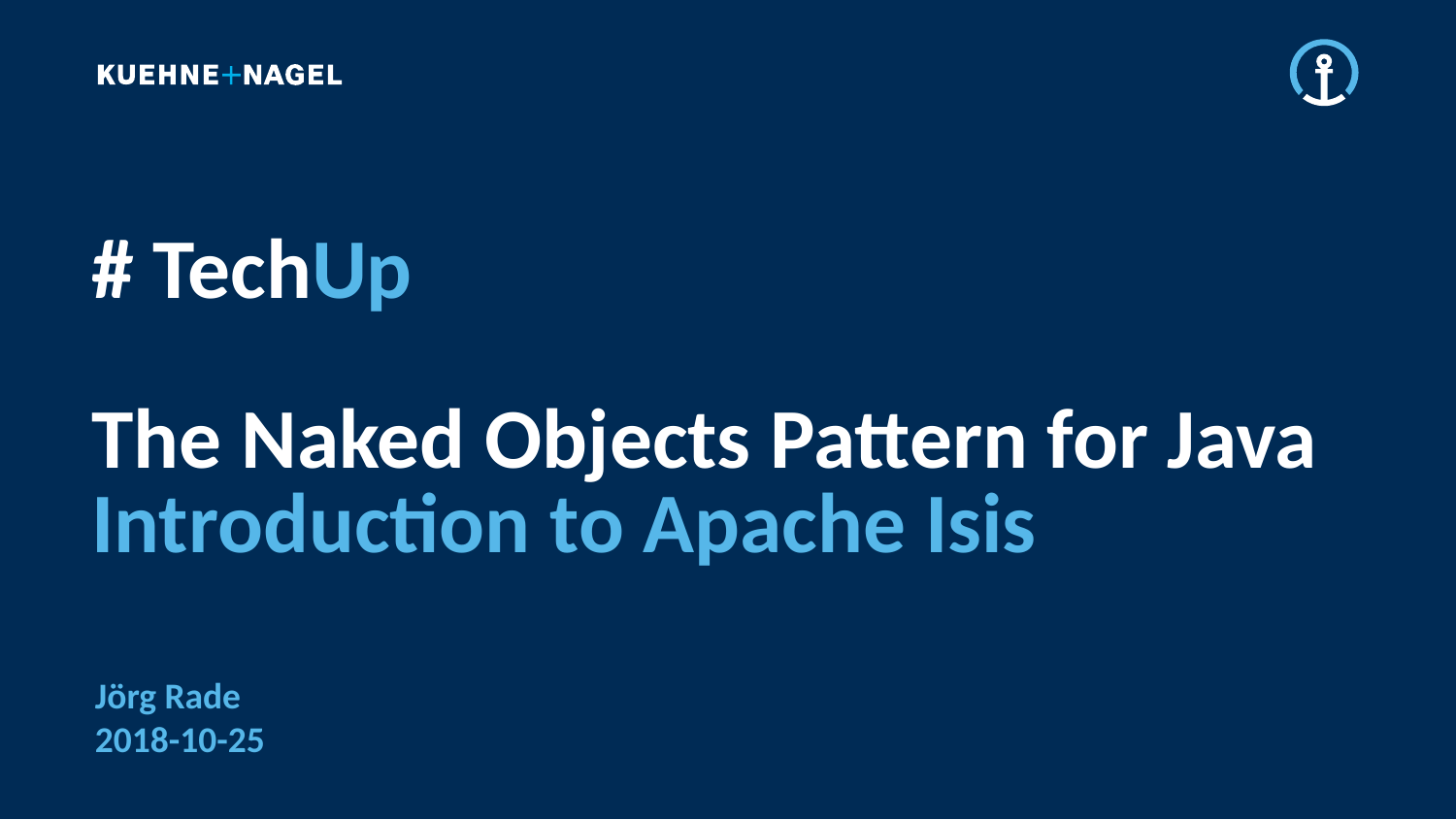

# # TechUp The Naked Objects Pattern for Java Introduction to Apache Isis
Jörg Rade
2018-10-25